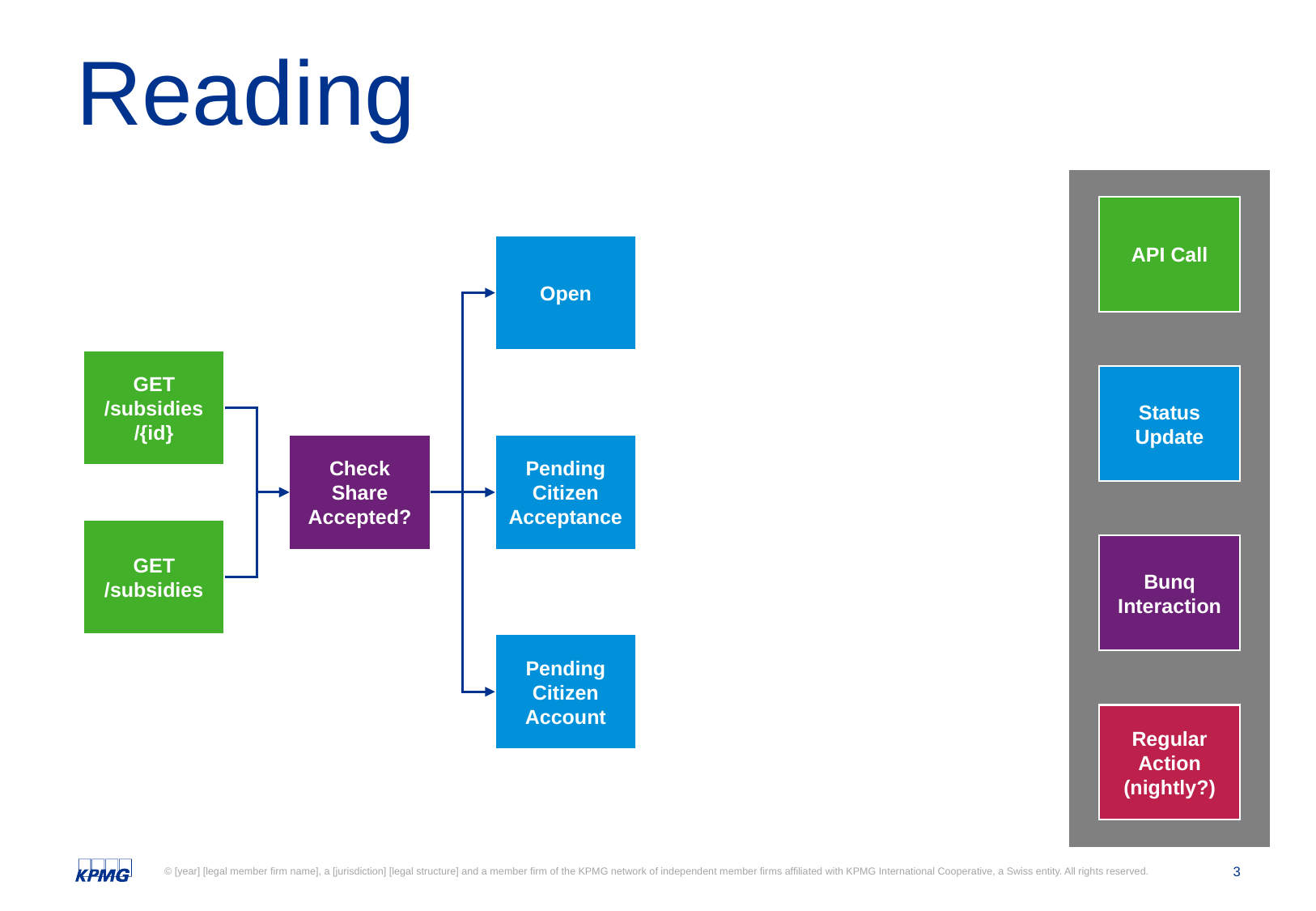

# Reading

API Call
Status
Update
Bunq Interaction
Regular
Action (nightly?)
Open
GET /subsidies
/{id}
Check
Share
Accepted?
Pending Citizen Acceptance
GET /subsidies
Pending Citizen Account